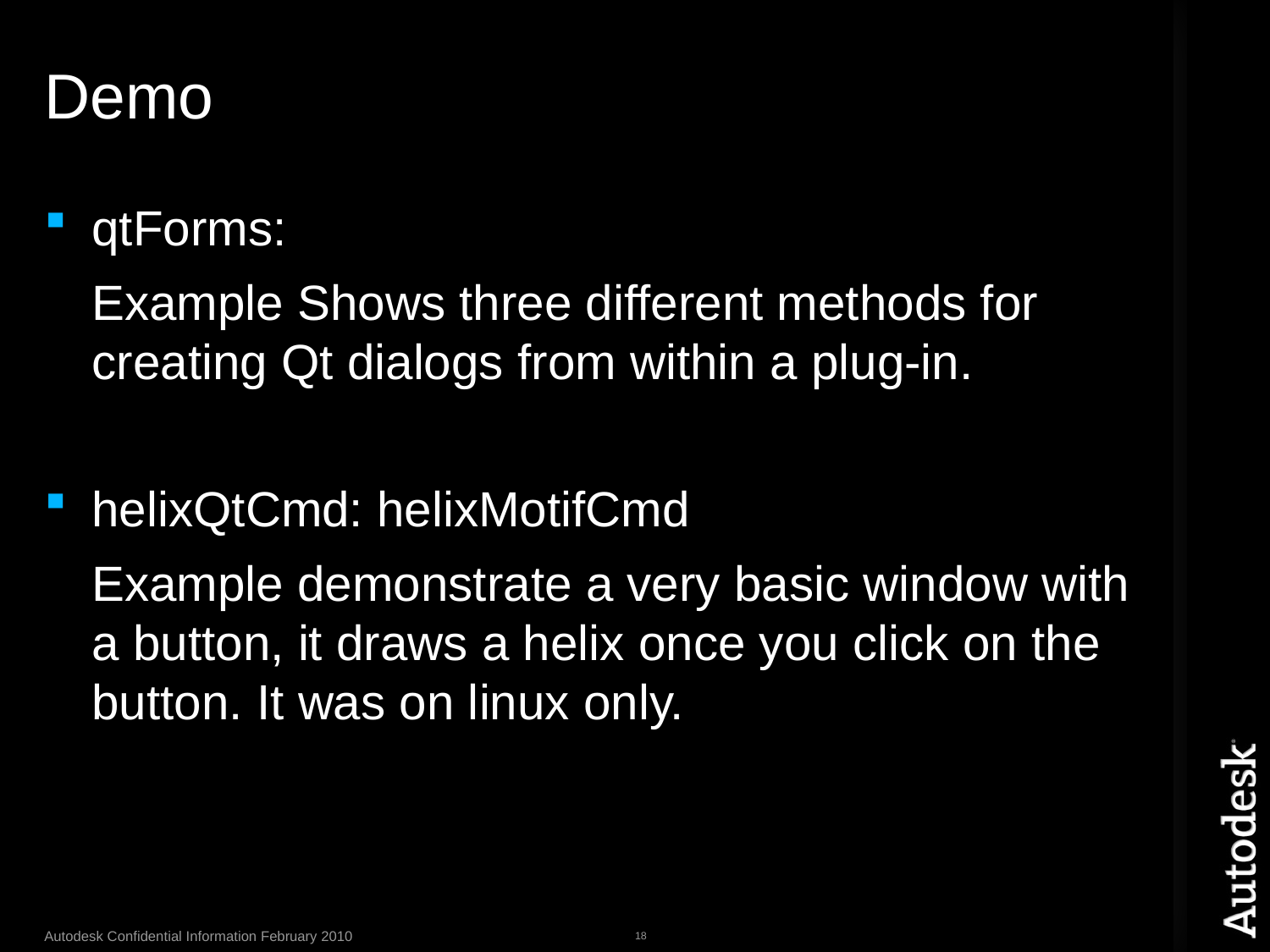

# Demo
qtForms:
	Example Shows three different methods for creating Qt dialogs from within a plug-in.

helixQtCmd: helixMotifCmd
	Example demonstrate a very basic window with a button, it draws a helix once you click on the button. It was on linux only.